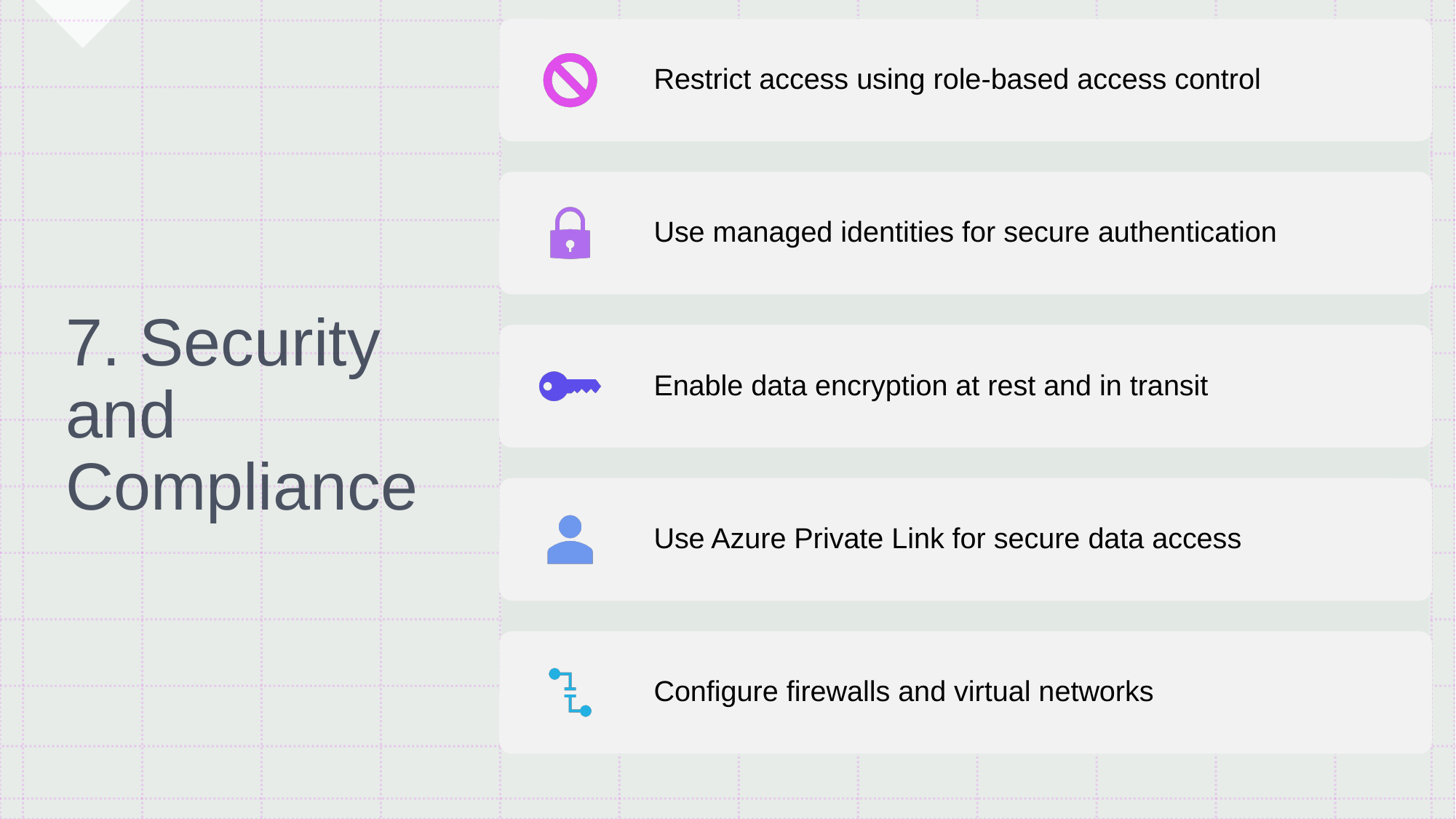

Restrict access using role-based access control
Use managed identities for secure authentication
Enable data encryption at rest and in transit
Use Azure Private Link for secure data access
Configure firewalls and virtual networks

# 7. Security and Compliance